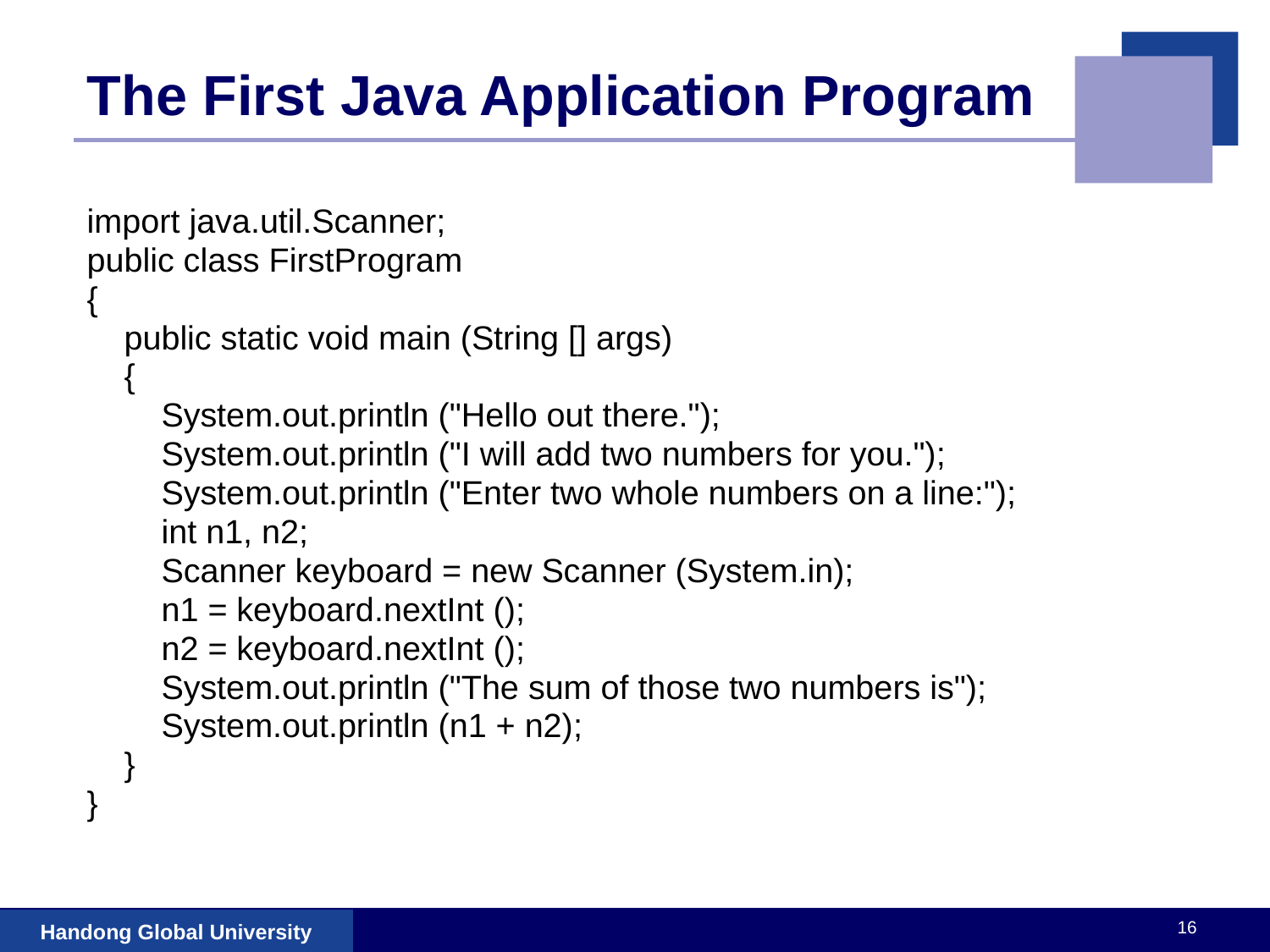

# The First Java Application Program
import java.util.Scanner;
public class FirstProgram
{
    public static void main (String [] args)
    {
        System.out.println ("Hello out there.");
        System.out.println ("I will add two numbers for you.");
        System.out.println ("Enter two whole numbers on a line:");
        int n1, n2;
        Scanner keyboard = new Scanner (System.in);
        n1 = keyboard.nextInt ();
        n2 = keyboard.nextInt ();
        System.out.println ("The sum of those two numbers is");
        System.out.println (n1 + n2);
    }
}
16